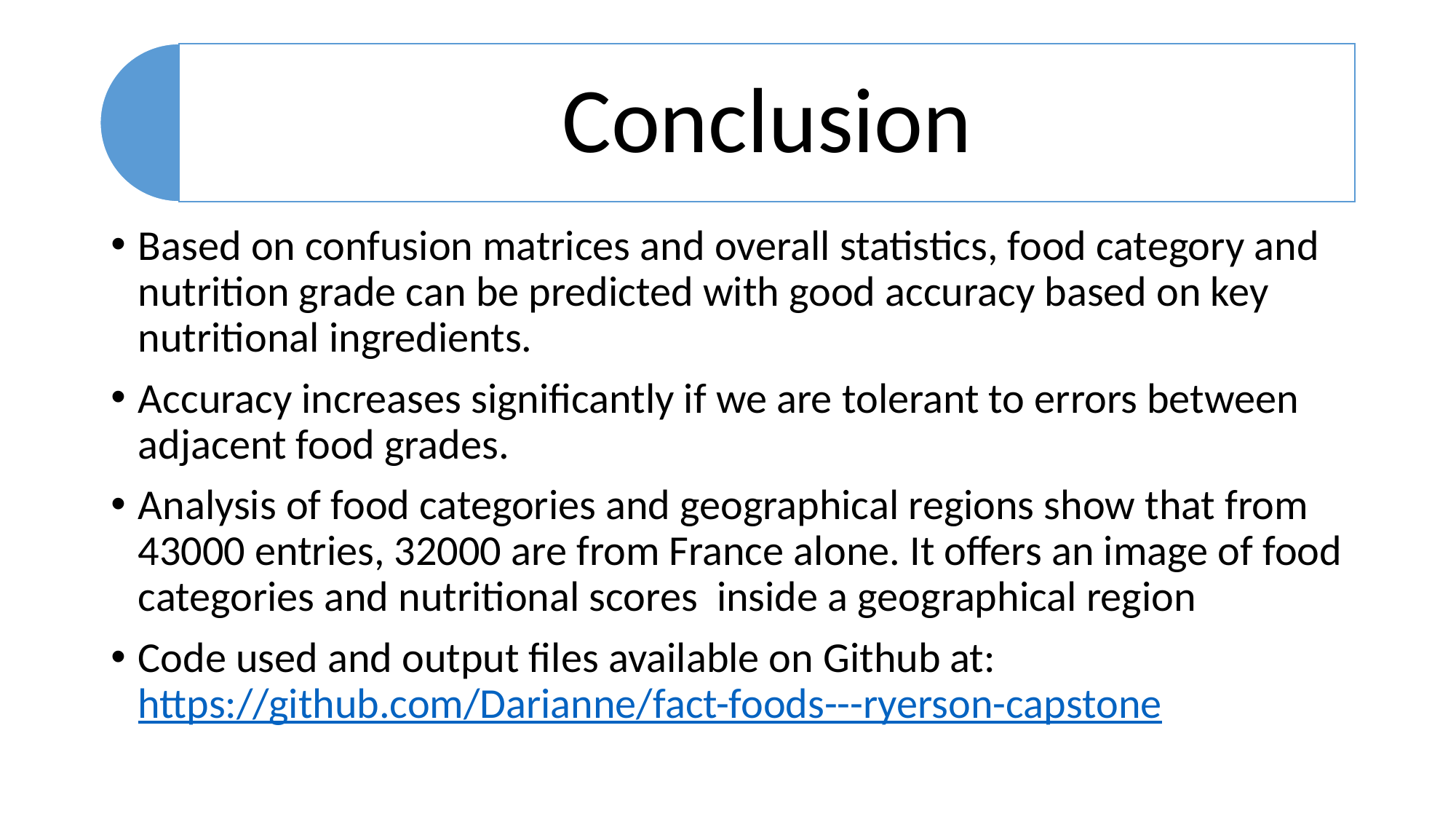

Conclusion
Based on confusion matrices and overall statistics, food category and nutrition grade can be predicted with good accuracy based on key nutritional ingredients.
Accuracy increases significantly if we are tolerant to errors between adjacent food grades.
Analysis of food categories and geographical regions show that from 43000 entries, 32000 are from France alone. It offers an image of food categories and nutritional scores  inside a geographical region
Code used and output files available on Github at: https://github.com/Darianne/fact-foods---ryerson-capstone